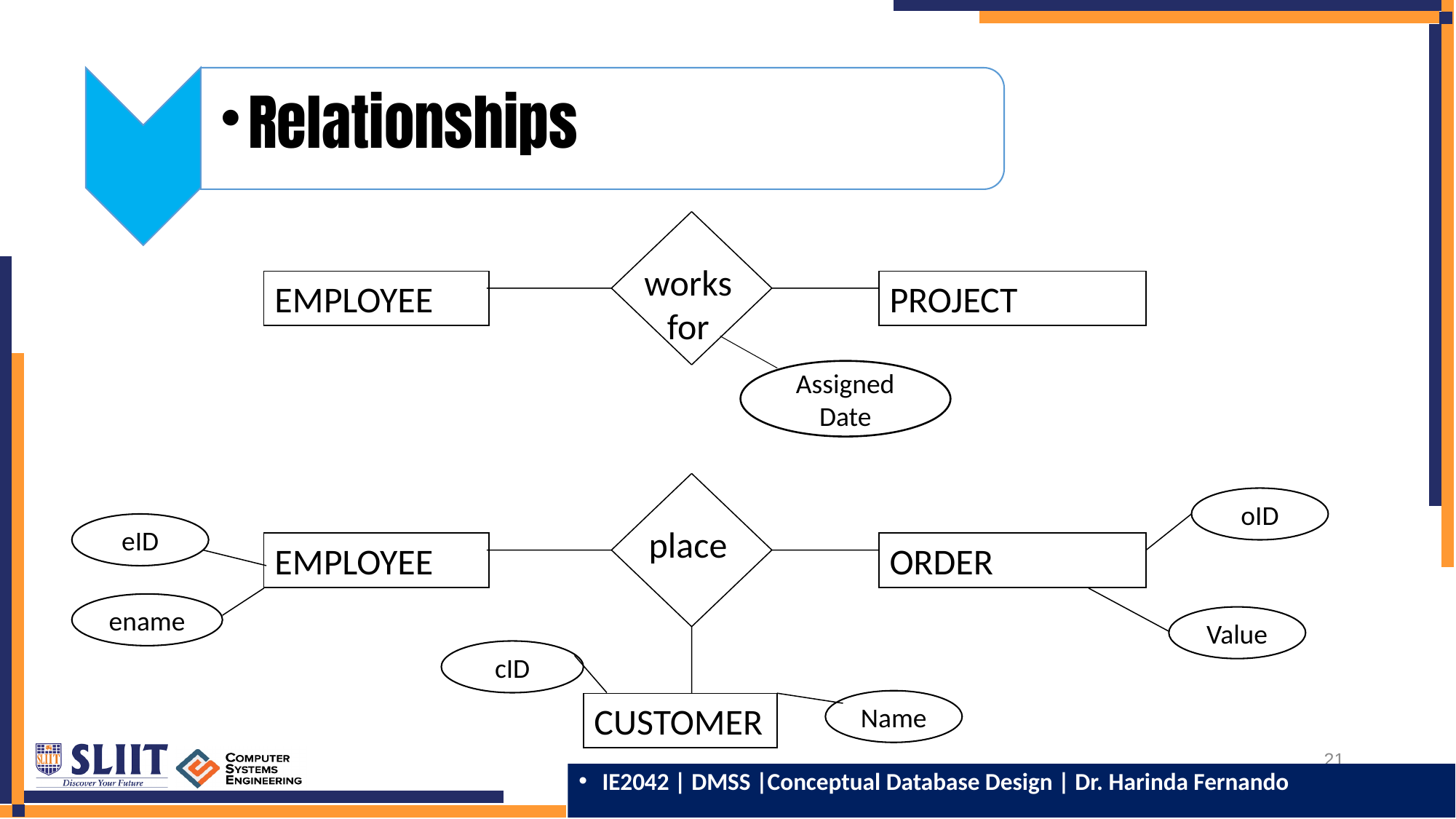

Relationships

 works
for

EMPLOYEE
PROJECT

Assigned Date

place

EMPLOYEE
ORDER

oID

eID

ename
Value

cID

Name

CUSTOMER
21
IE2042 | DMSS |Conceptual Database Design | Dr. Harinda Fernando